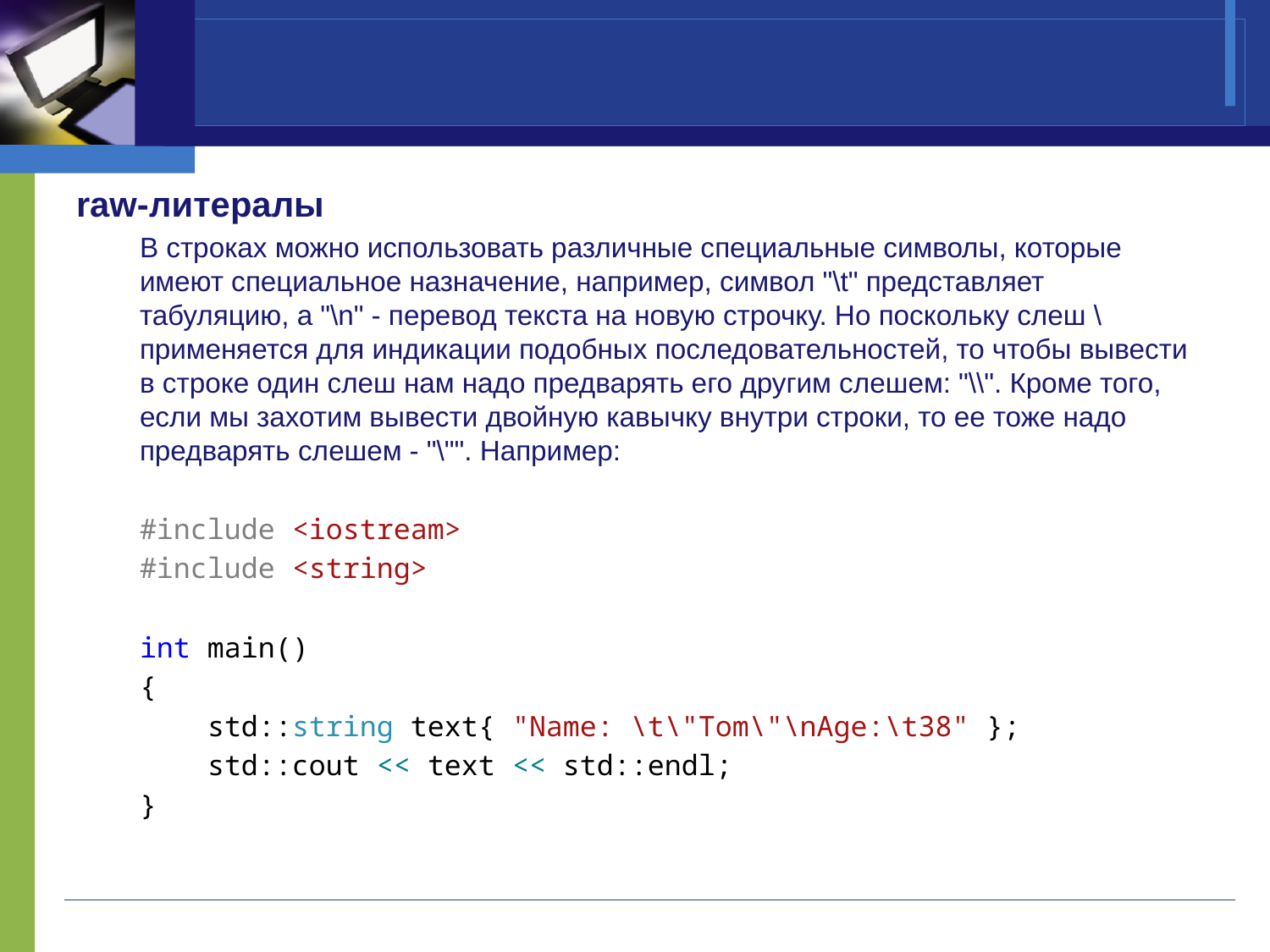

#
raw-литералы
В строках можно использовать различные специальные символы, которые имеют специальное назначение, например, символ "\t" представляет табуляцию, а "\n" - перевод текста на новую строчку. Но поскольку слеш \ применяется для индикации подобных последовательностей, то чтобы вывести в строке один слеш нам надо предварять его другим слешем: "\\". Кроме того, если мы захотим вывести двойную кавычку внутри строки, то ее тоже надо предварять слешем - "\"". Например:

#include <iostream>
#include <string>

int main()
{
    std::string text{ "Name: \t\"Tom\"\nAge:\t38" };
    std::cout << text << std::endl;
}